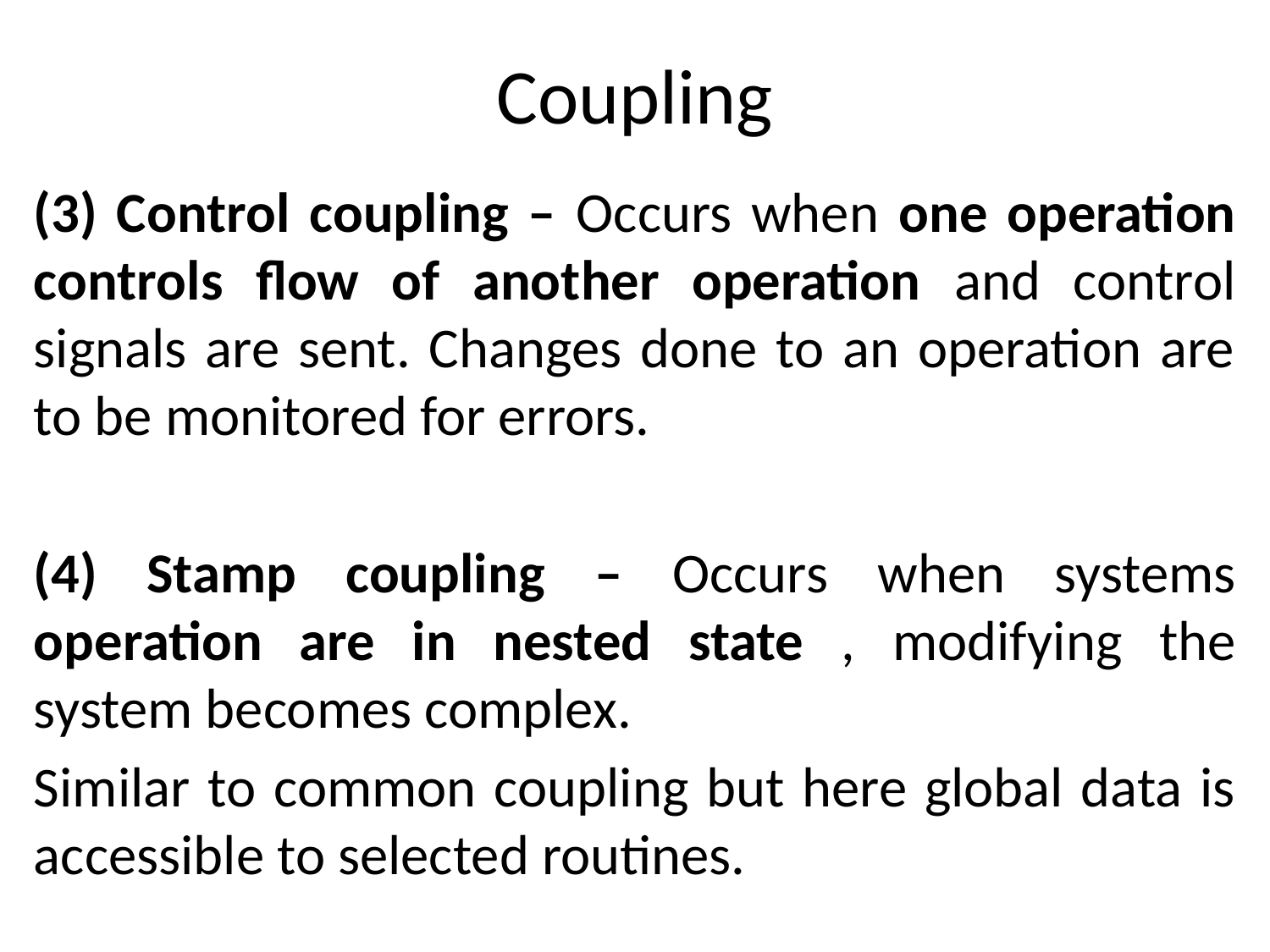

# Coupling
(3) Control coupling – Occurs when one operation controls flow of another operation and control signals are sent. Changes done to an operation are to be monitored for errors.

(4) Stamp coupling – Occurs when systems operation are in nested state , modifying the system becomes complex.
Similar to common coupling but here global data is accessible to selected routines.